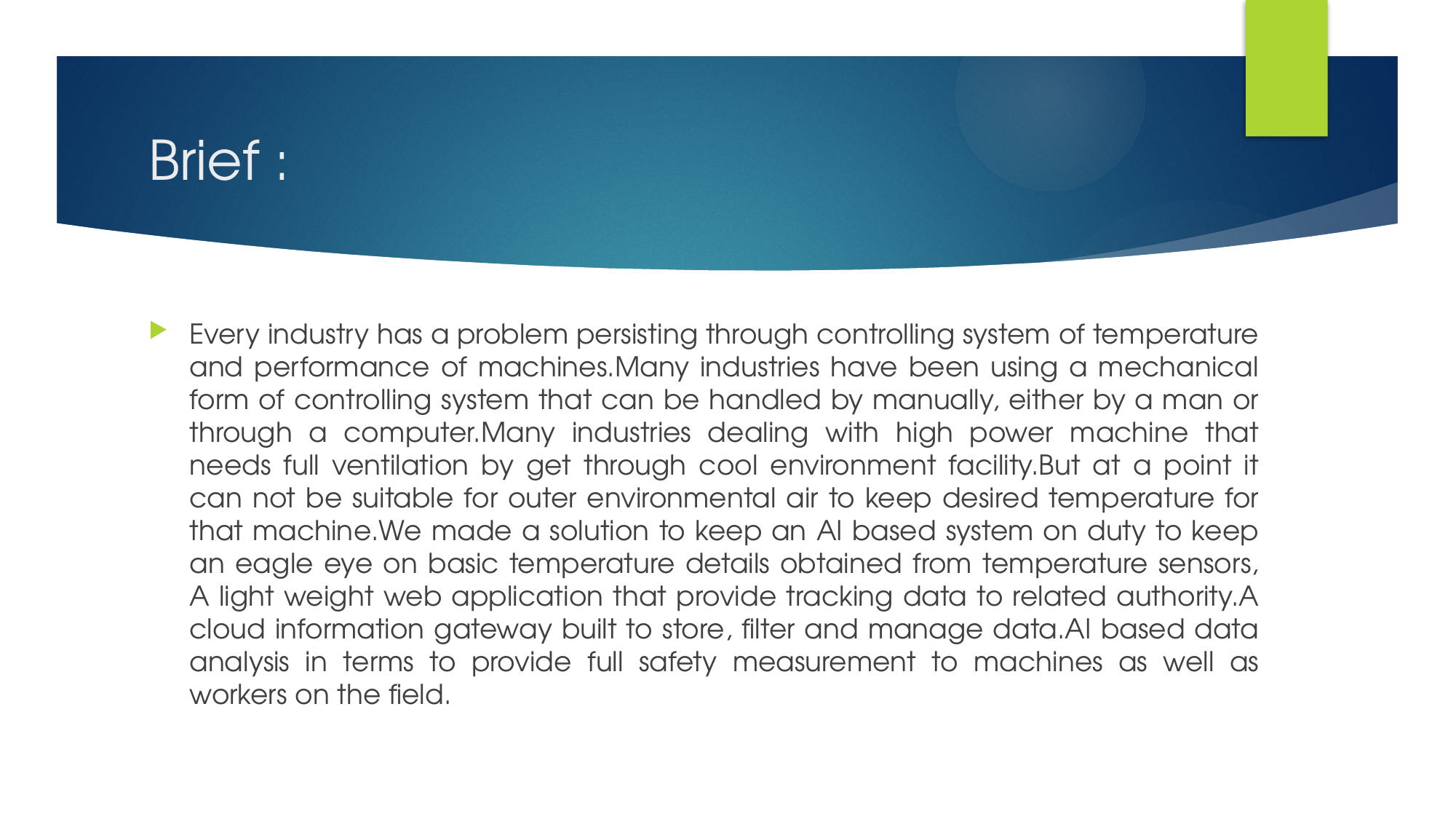

# Brief :
Every industry has a problem persisting through controlling system of temperature and performance of machines.Many industries have been using a mechanical form of controlling system that can be handled by manually, either by a man or through a computer.Many industries dealing with high power machine that needs full ventilation by get through cool environment facility.But at a point it can not be suitable for outer environmental air to keep desired temperature for that machine.We made a solution to keep an AI based system on duty to keep an eagle eye on basic temperature details obtained from temperature sensors, A light weight web application that provide tracking data to related authority.A cloud information gateway built to store, filter and manage data.AI based data analysis in terms to provide full safety measurement to machines as well as workers on the field.